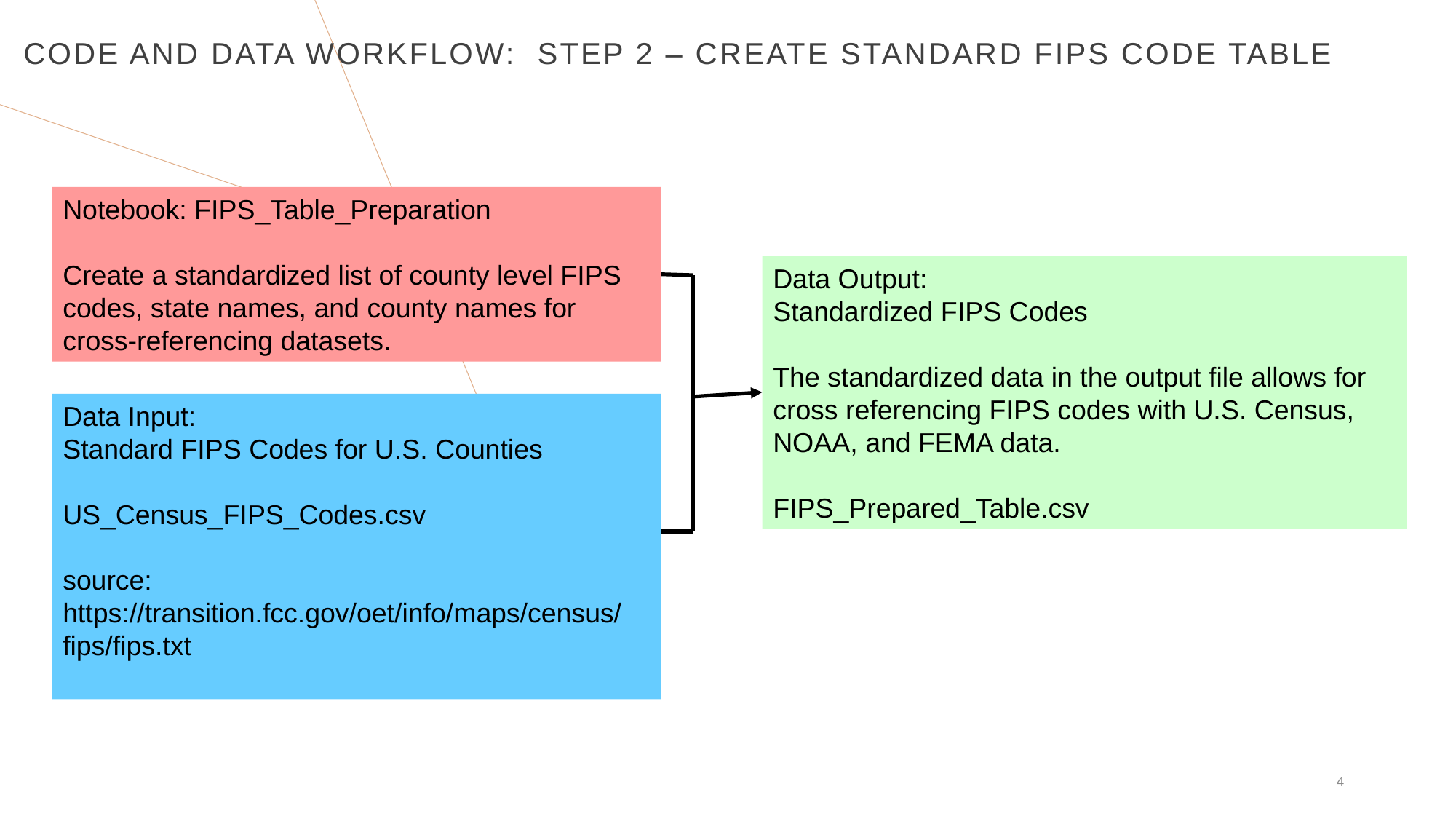

# Code and data Workflow:  Step 2 – CREATE Standard FIPS Code Table
Notebook: FIPS_Table_Preparation

Create a standardized list of county level FIPS codes, state names, and county names for cross-referencing datasets.
Data Output:
Standardized FIPS Codes

The standardized data in the output file allows for cross referencing FIPS codes with U.S. Census, NOAA, and FEMA data.

FIPS_Prepared_Table.csv
Data Input:
Standard FIPS Codes for U.S. Counties

US_Census_FIPS_Codes.csv

source:
https://transition.fcc.gov/oet/info/maps/census/fips/fips.txt

4